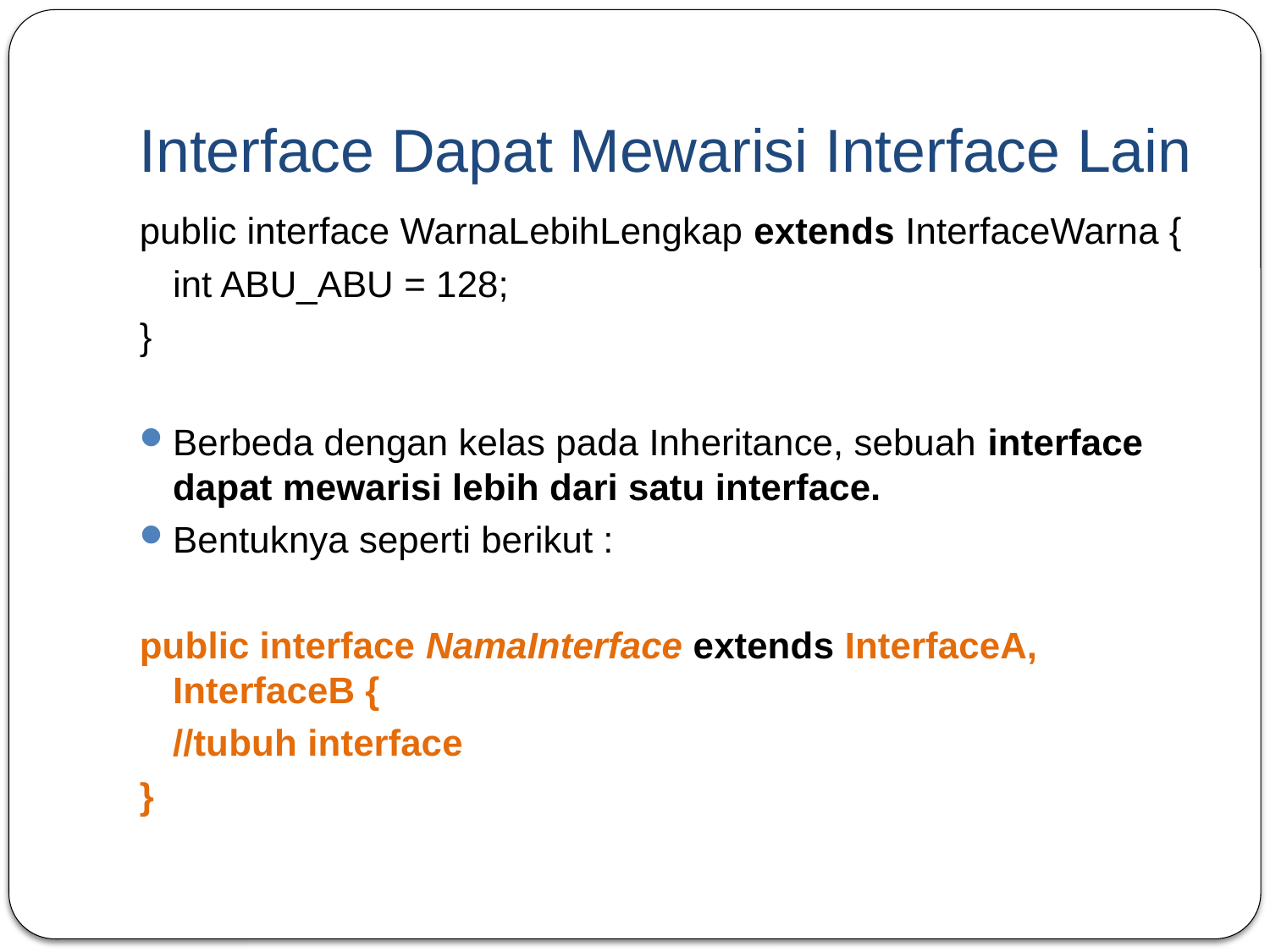

# Interface Dapat Mewarisi Interface Lain
public interface WarnaLebihLengkap extends InterfaceWarna {
	int ABU_ABU = 128;
}

Berbeda dengan kelas pada Inheritance, sebuah interface dapat mewarisi lebih dari satu interface.
Bentuknya seperti berikut :

public interface NamaInterface extends InterfaceA, InterfaceB {
	//tubuh interface
}